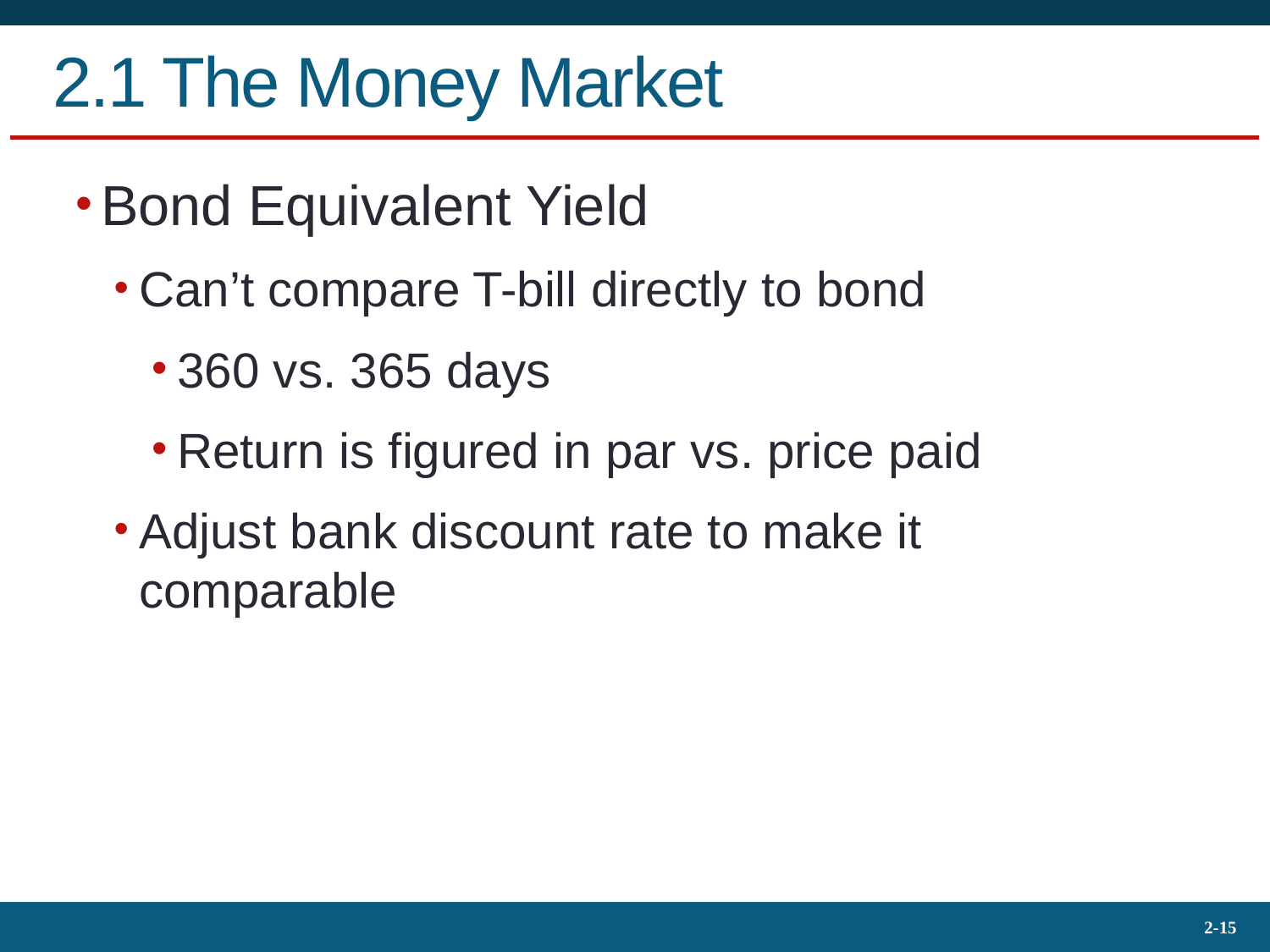

# 2.1 The Money Market
Bond Equivalent Yield
Can’t compare T-bill directly to bond
360 vs. 365 days
Return is figured in par vs. price paid
Adjust bank discount rate to make it comparable